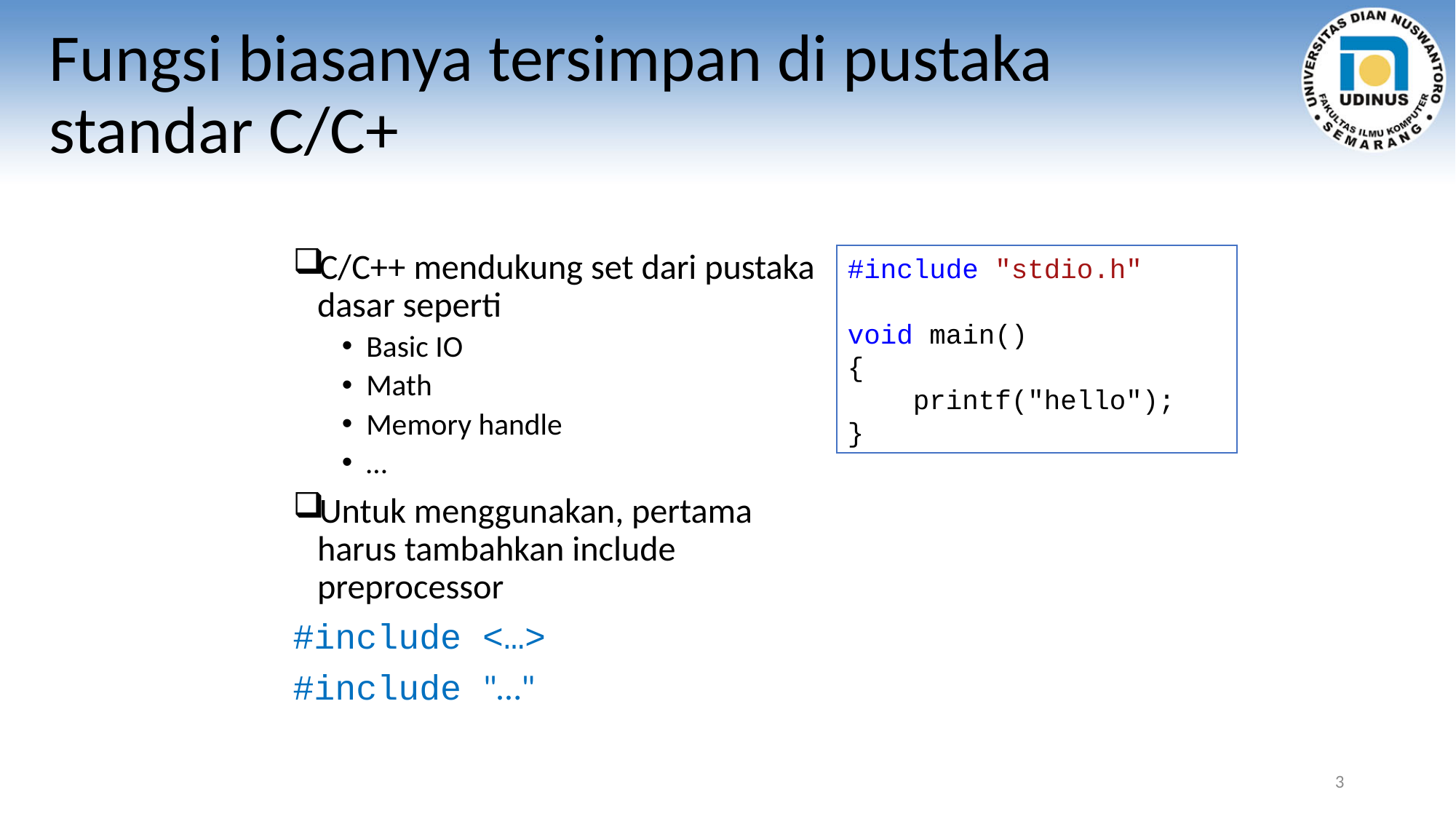

# Fungsi biasanya tersimpan di pustaka standar C/C+
C/C++ mendukung set dari pustaka dasar seperti
Basic IO
Math
Memory handle
…
Untuk menggunakan, pertama harus tambahkan include preprocessor
#include <…>
#include "…"
#include "stdio.h"

void main()
{
    printf("hello");
}
3